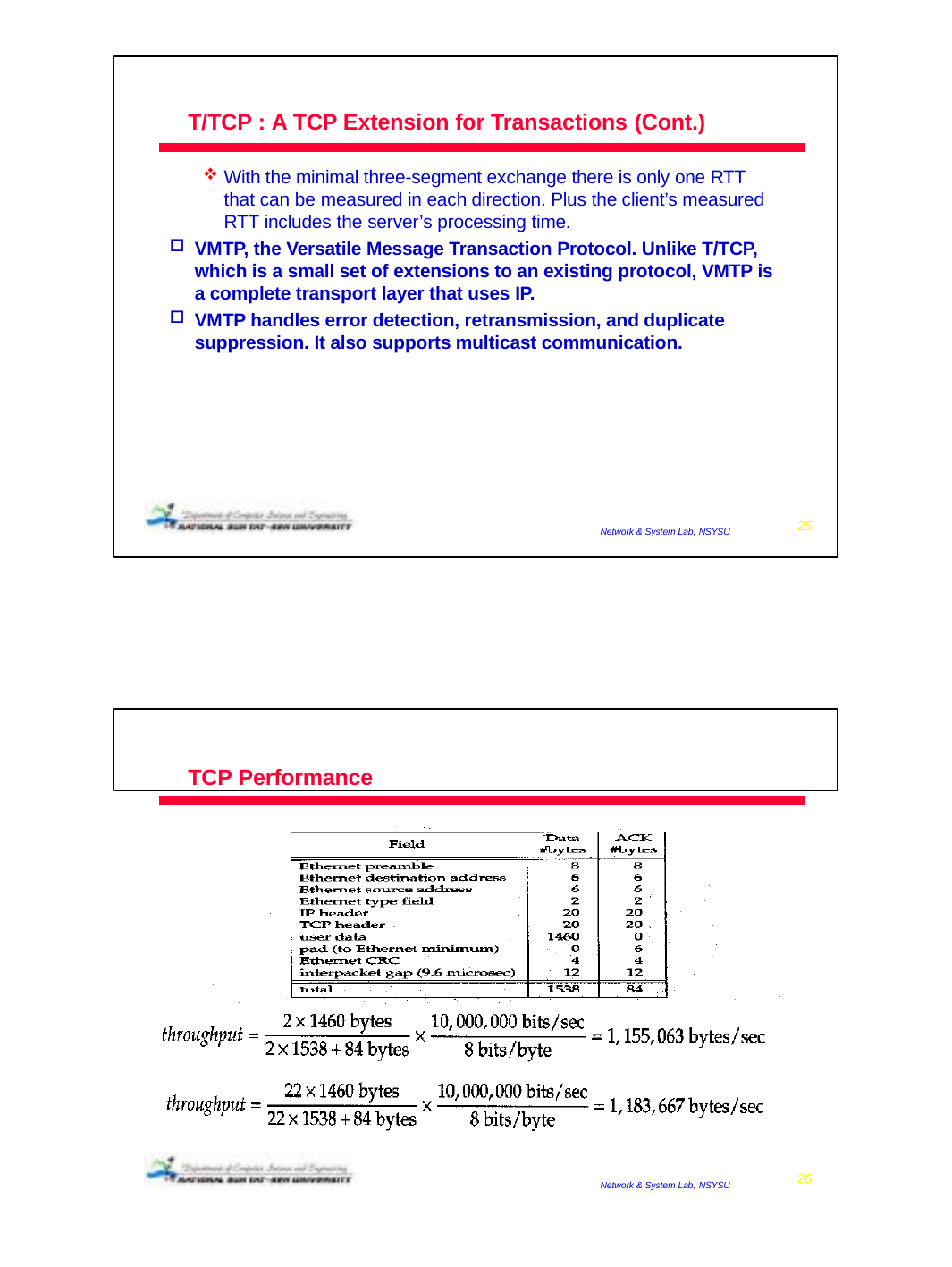

T/TCP : A TCP Extension for Transactions (Cont.)

With the minimal three-segment exchange there is only one RTT  that can be measured in each direction. Plus the client’s measured  RTT includes the server’s processing time.
VMTP, the Versatile Message Transaction Protocol. Unlike T/TCP,  which is a small set of extensions to an existing protocol, VMTP is  a complete transport layer that uses IP.
VMTP handles error detection, retransmission, and duplicate  suppression. It also supports multicast communication.

2009/1/6
25
Network & System Lab, NSYSU

TCP Performance

□

2009/1/6
26
Network & System Lab, NSYSU